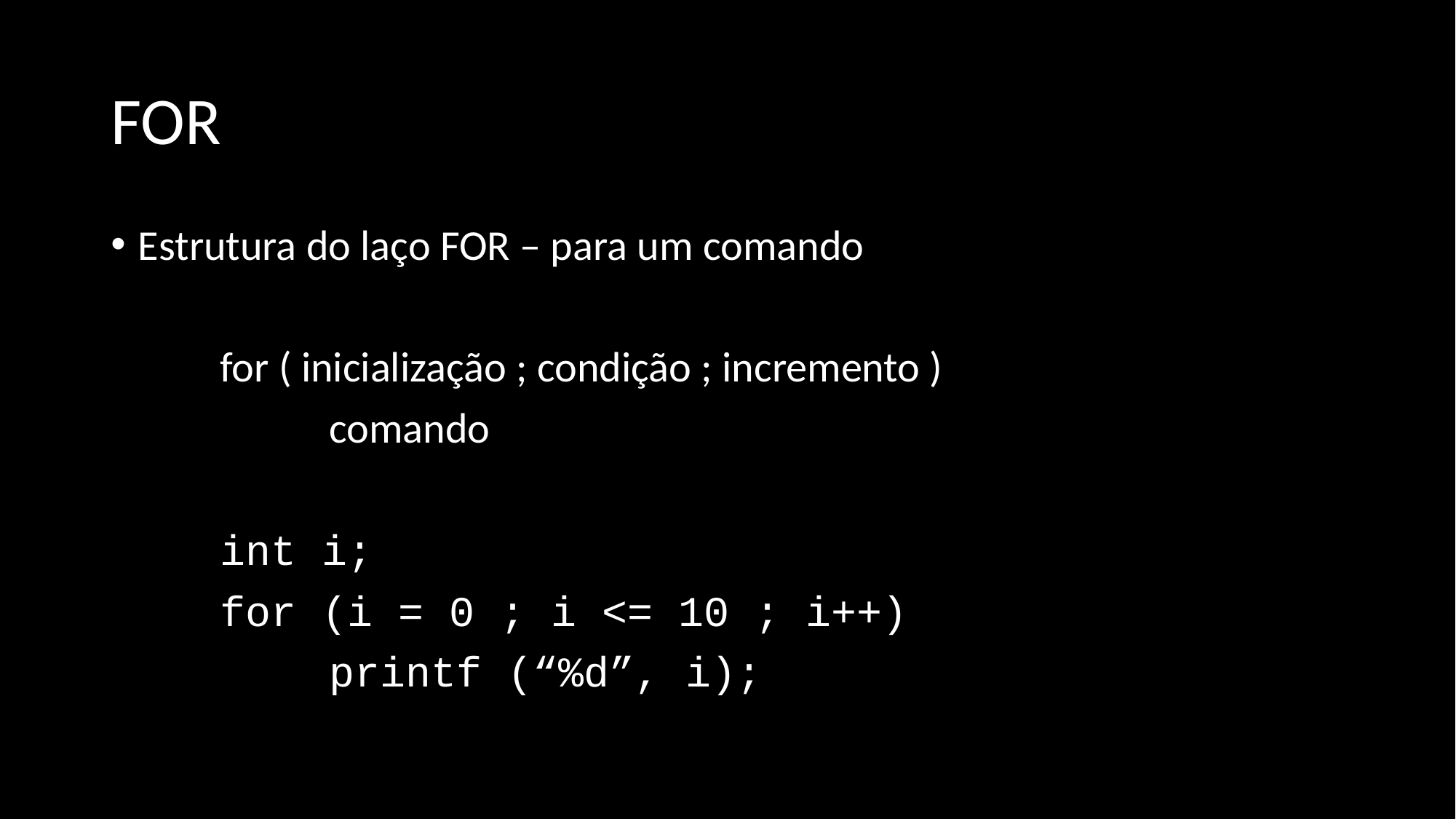

# FOR
Estrutura do laço FOR – para um comando

	for ( inicialização ; condição ; incremento )
		comando

	int i;
	for (i = 0 ; i <= 10 ; i++)
		printf (“%d”, i);